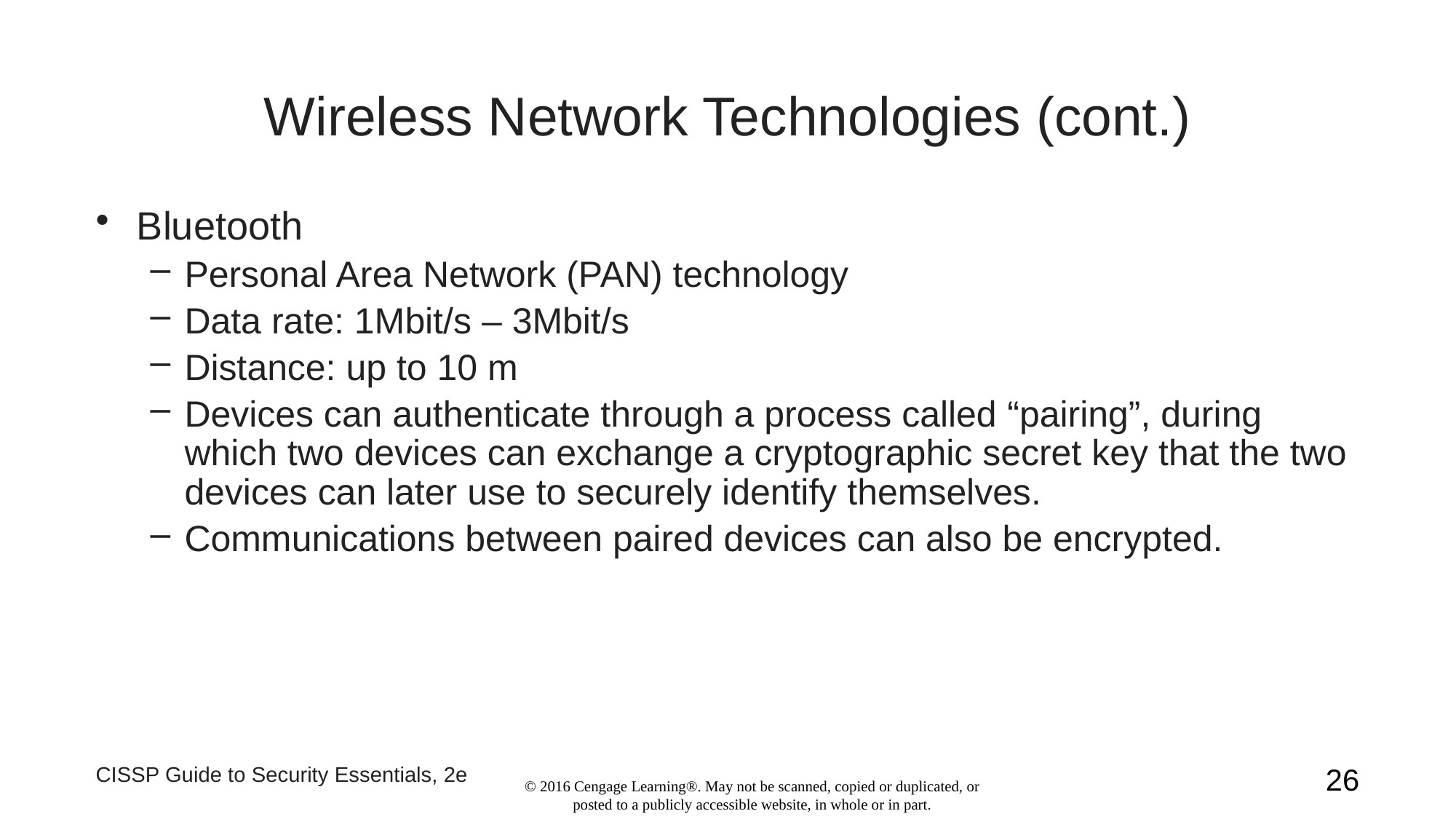

# Wireless Network Technologies (cont.)
Bluetooth
Personal Area Network (PAN) technology
Data rate: 1Mbit/s – 3Mbit/s
Distance: up to 10 m
Devices can authenticate through a process called “pairing”, during which two devices can exchange a cryptographic secret key that the two devices can later use to securely identify themselves.
Communications between paired devices can also be encrypted.
CISSP Guide to Security Essentials, 2e
26
© 2016 Cengage Learning®. May not be scanned, copied or duplicated, or posted to a publicly accessible website, in whole or in part.